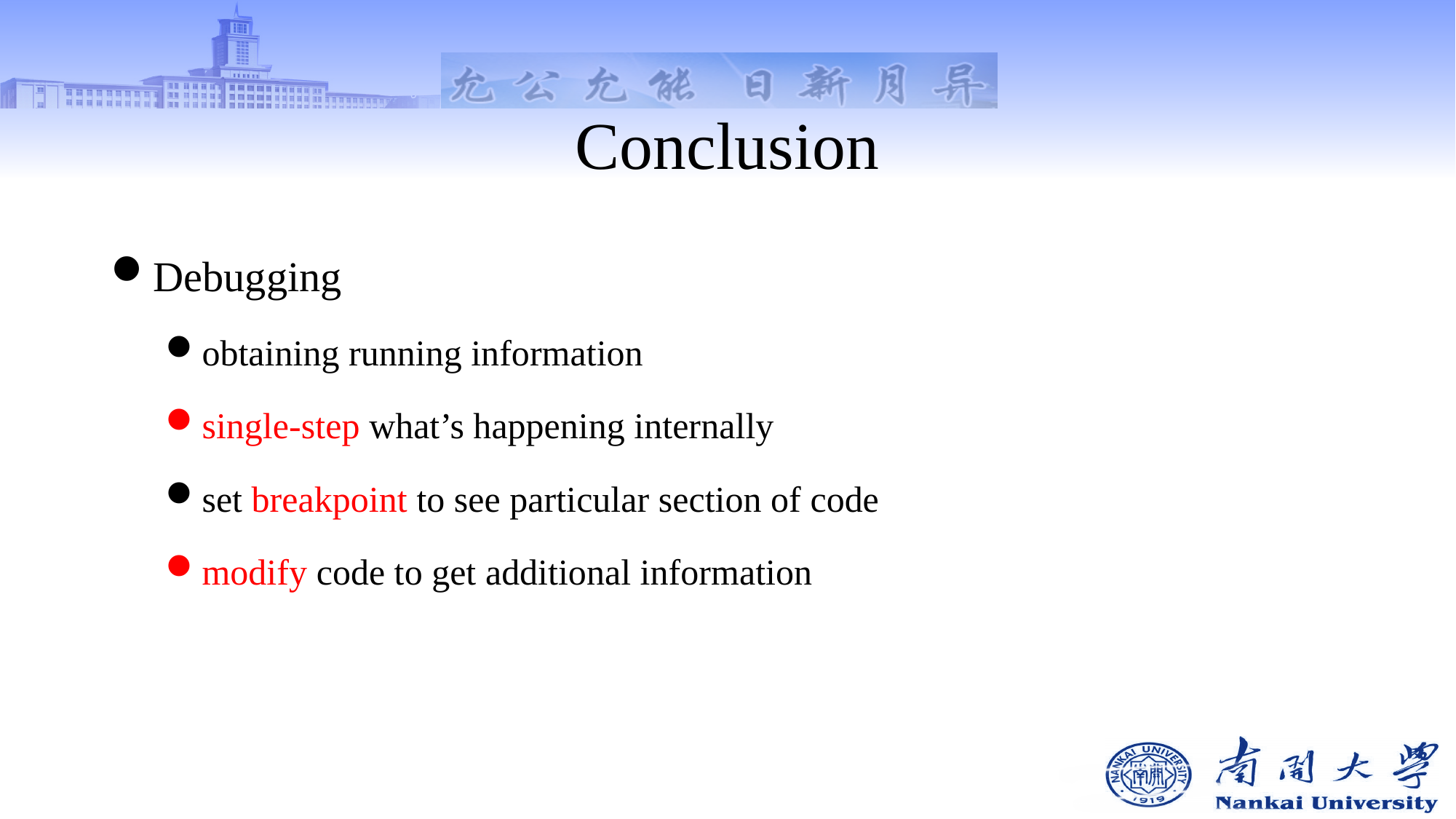

# Conclusion
Debugging
obtaining running information
single-step what’s happening internally
set breakpoint to see particular section of code
modify code to get additional information